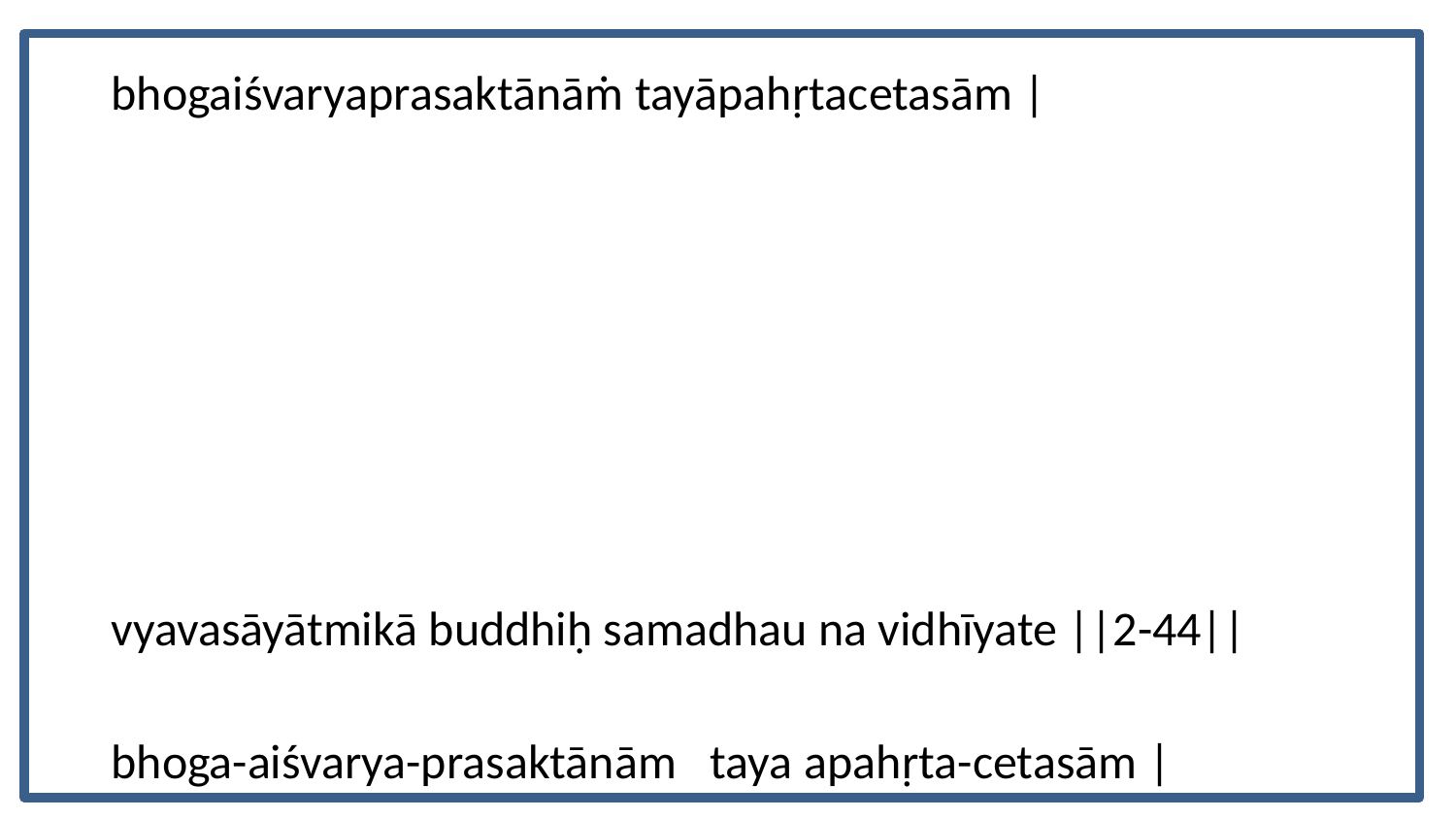

bhogaiśvaryaprasaktānāṁ tayāpahṛtacetasām |
vyavasāyātmikā buddhiḥ samadhau na vidhīyate ||2-44||

bhoga-aiśvarya-prasaktānām   taya apahṛta-cetasām |
vyavasāya-ātmikā buddhiḥ   samadhau na vidhīyate ||

….. Their judgment hijacked in being deeply attached to that goal, they never attain a discriminated judgement.